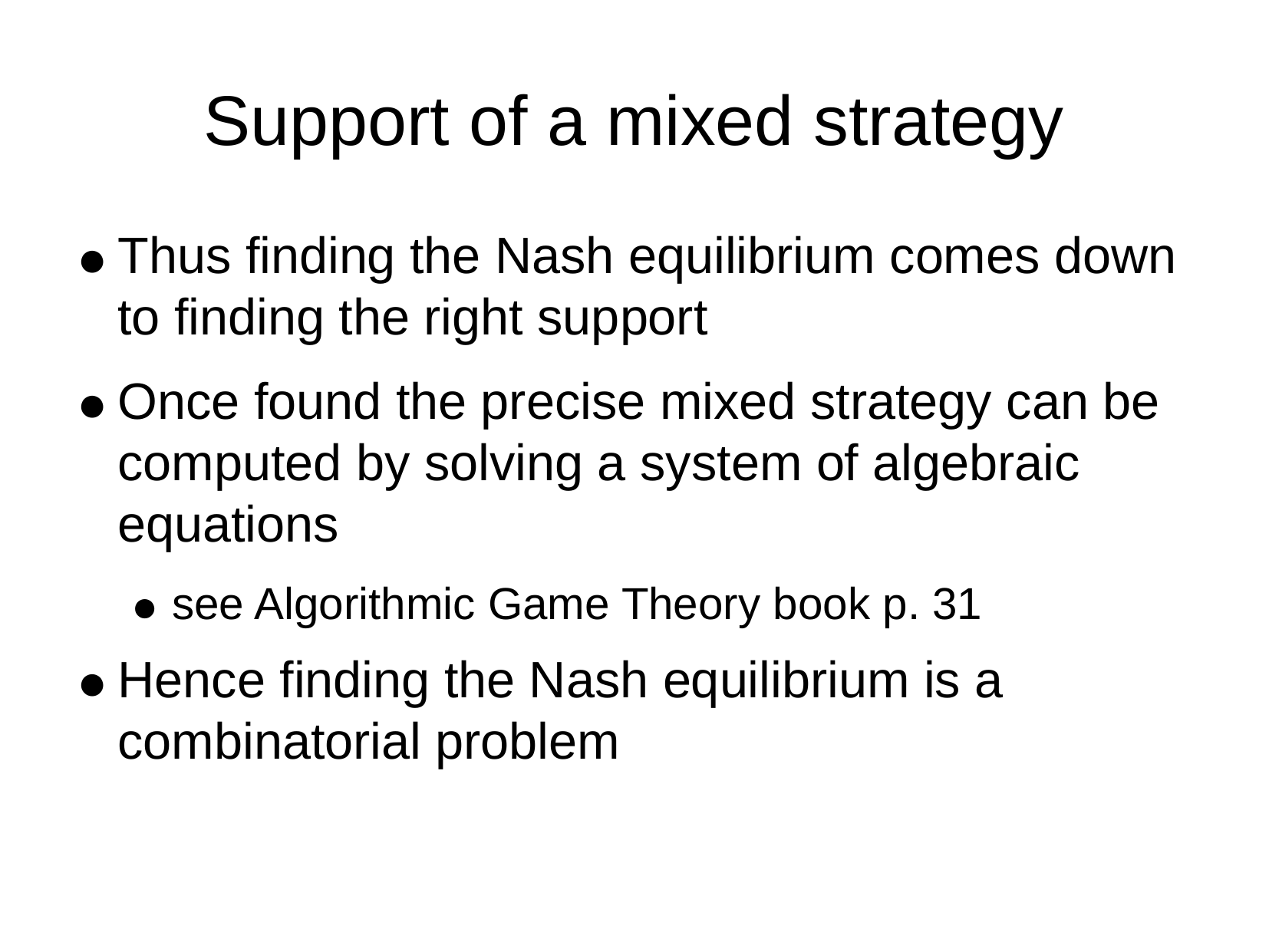

Support of a mixed strategy
Thus finding the Nash equilibrium comes down to finding the right support
Once found the precise mixed strategy can be computed by solving a system of algebraic equations
see Algorithmic Game Theory book p. 31
Hence finding the Nash equilibrium is a combinatorial problem